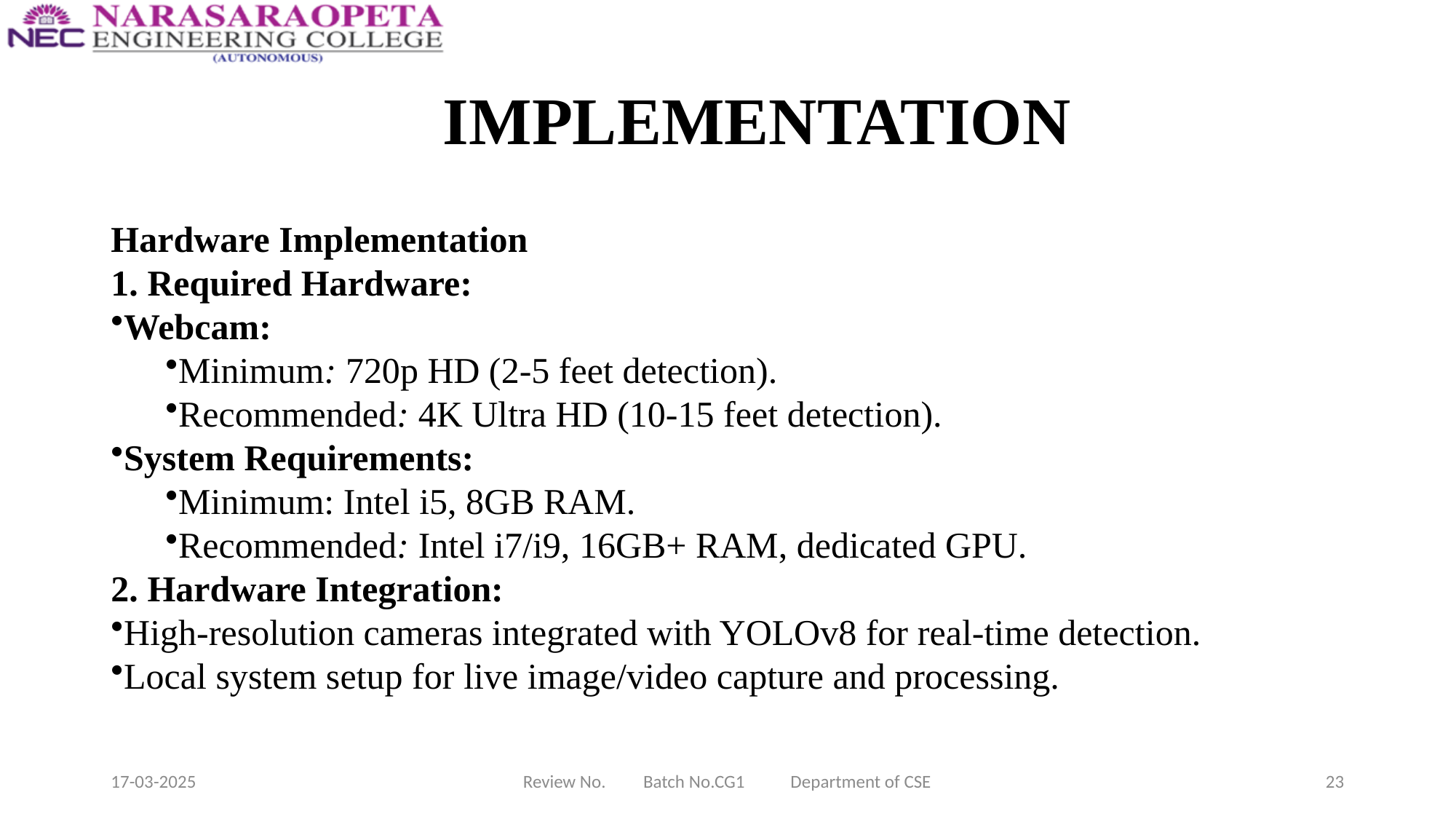

# IMPLEMENTATION
Hardware Implementation
1. Required Hardware:
Webcam:
Minimum: 720p HD (2-5 feet detection).
Recommended: 4K Ultra HD (10-15 feet detection).
System Requirements:
Minimum: Intel i5, 8GB RAM.
Recommended: Intel i7/i9, 16GB+ RAM, dedicated GPU.
2. Hardware Integration:
High-resolution cameras integrated with YOLOv8 for real-time detection.
Local system setup for live image/video capture and processing.

17-03-2025
Review No.         Batch No.CG1           Department of CSE
23